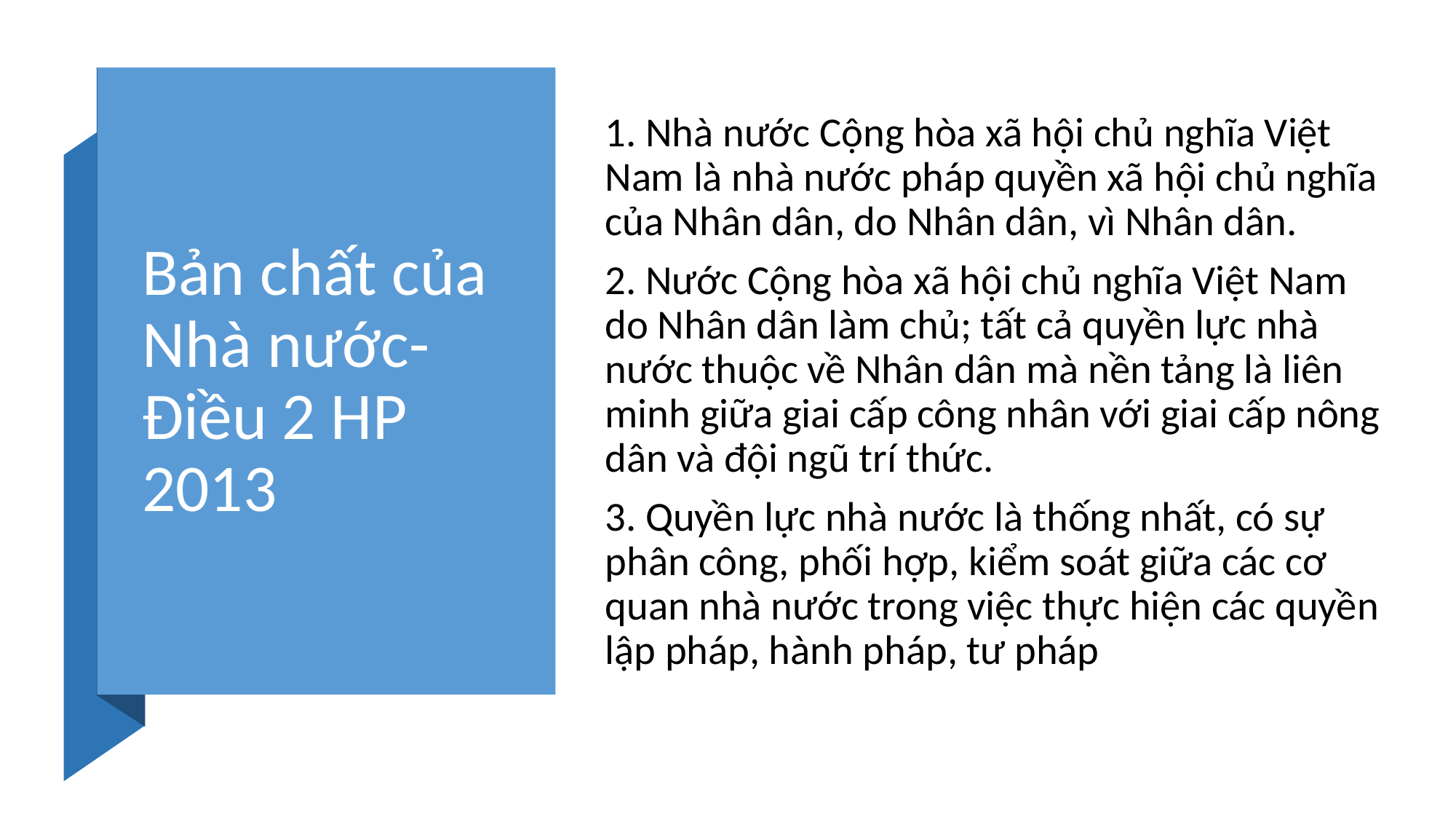

# Bản chất của Nhà nước- Điều 2 HP 2013
1. Nhà nước Cộng hòa xã hội chủ nghĩa Việt Nam là nhà nước pháp quyền xã hội chủ nghĩa của Nhân dân, do Nhân dân, vì Nhân dân.
2. Nước Cộng hòa xã hội chủ nghĩa Việt Nam do Nhân dân làm chủ; tất cả quyền lực nhà nước thuộc về Nhân dân mà nền tảng là liên minh giữa giai cấp công nhân với giai cấp nông dân và đội ngũ trí thức.
3. Quyền lực nhà nước là thống nhất, có sự phân công, phối hợp, kiểm soát giữa các cơ quan nhà nước trong việc thực hiện các quyền lập pháp, hành pháp, tư pháp